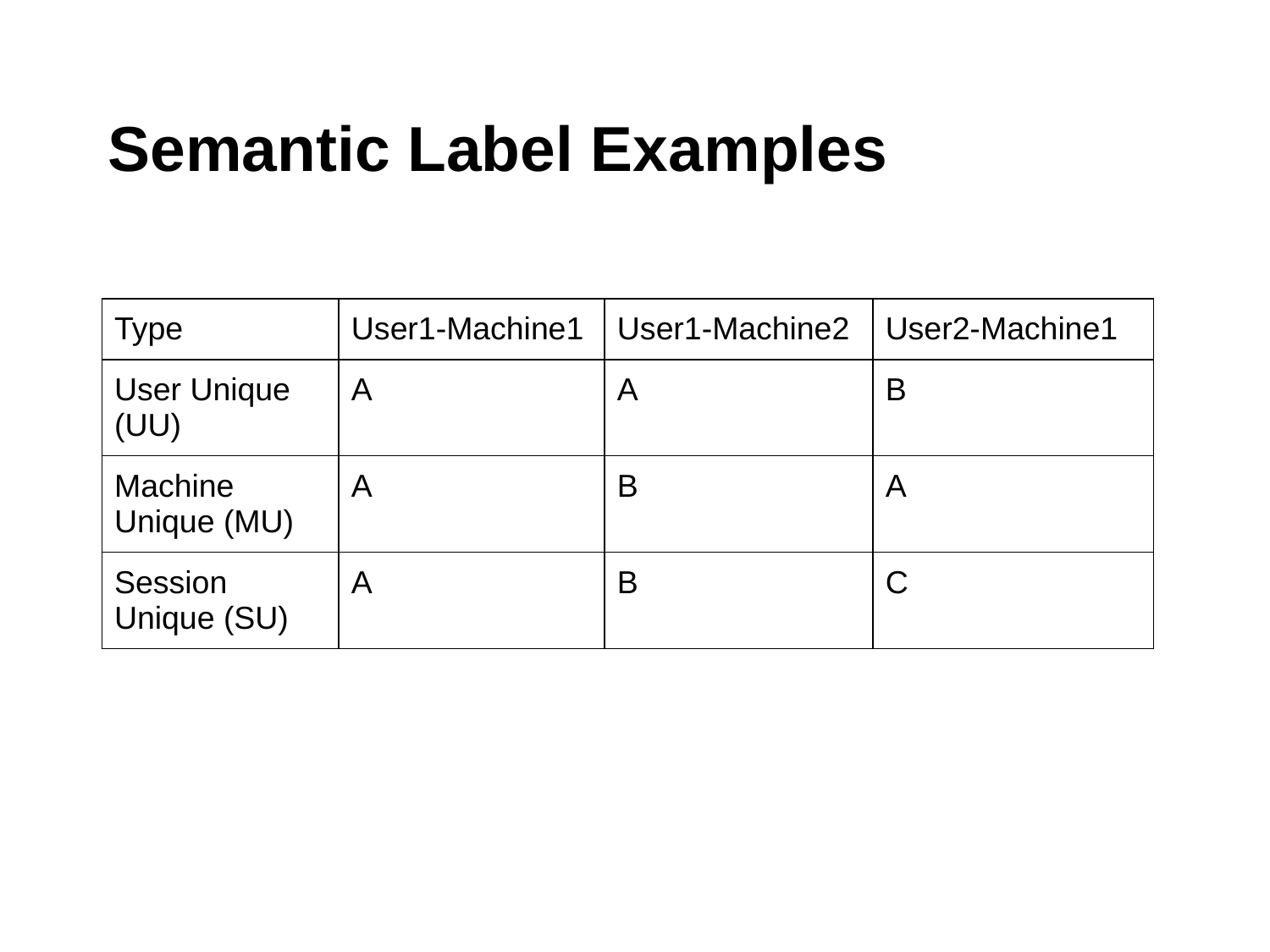

# Semantic Label Examples
| Type | User1-Machine1 | User1-Machine2 | User2-Machine1 |
| --- | --- | --- | --- |
| User Unique (UU) | A | A | B |
| Machine Unique (MU) | A | B | A |
| Session Unique (SU) | A | B | C |